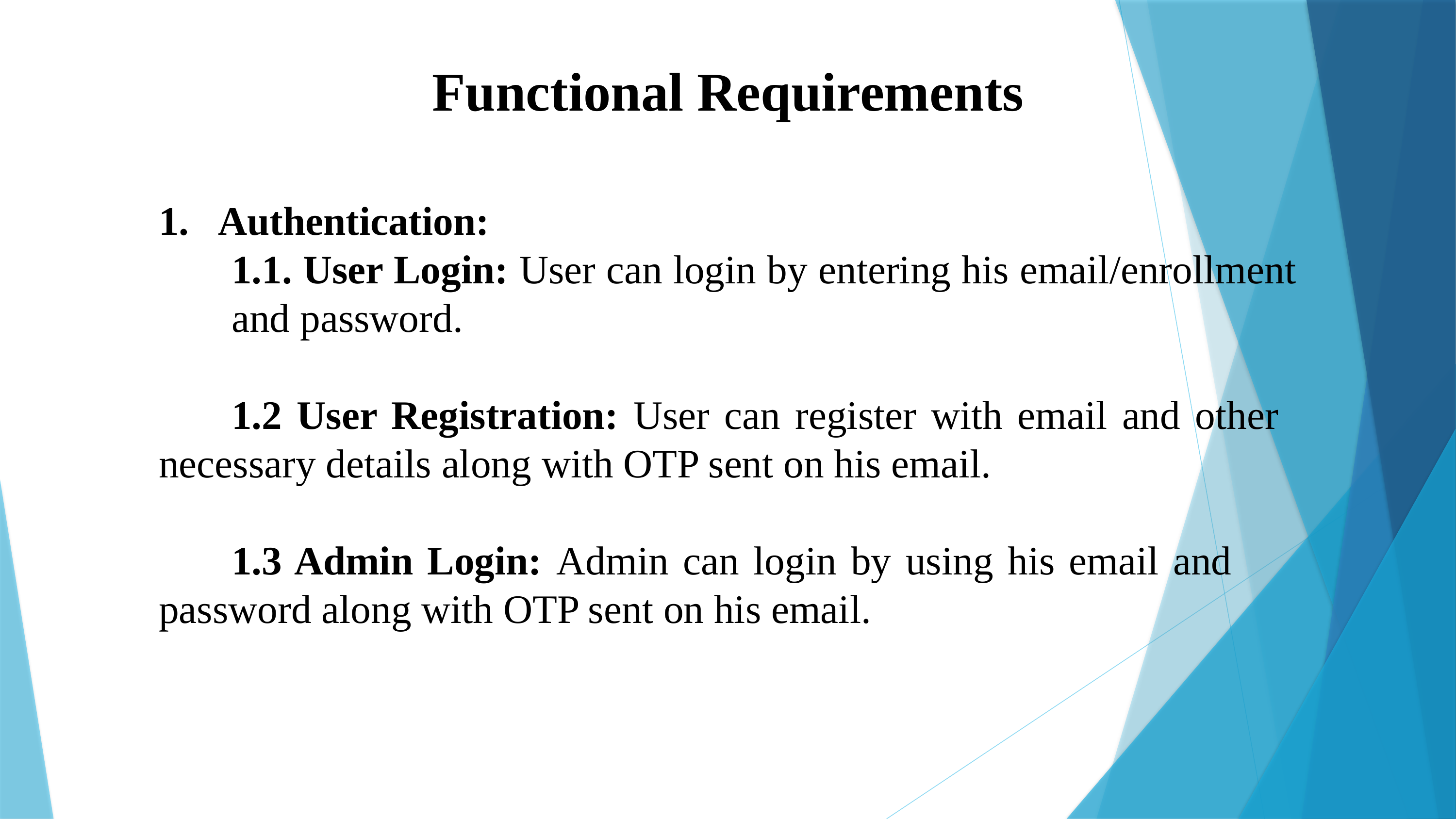

Functional Requirements
Authentication:
	1.1. User Login: User can login by entering his email/enrollment 	and password.

	1.2 User Registration: User can register with email and other 	necessary details along with OTP sent on his email.

	1.3 Admin Login: Admin can login by using his email and 	password along with OTP sent on his email.